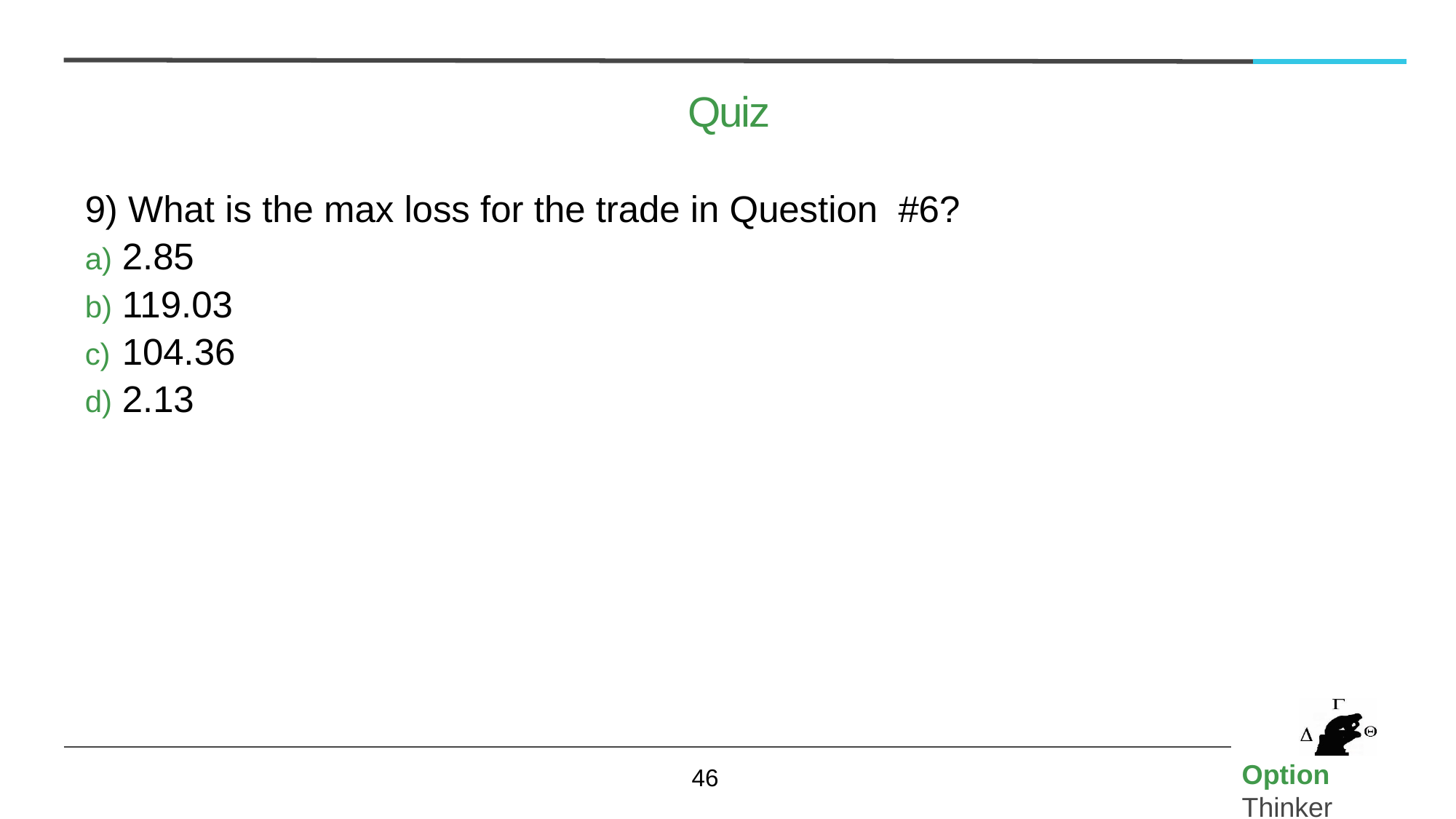

# Quiz
9) What is the max loss for the trade in Question  #6?
2.85
119.03
104.36
2.13